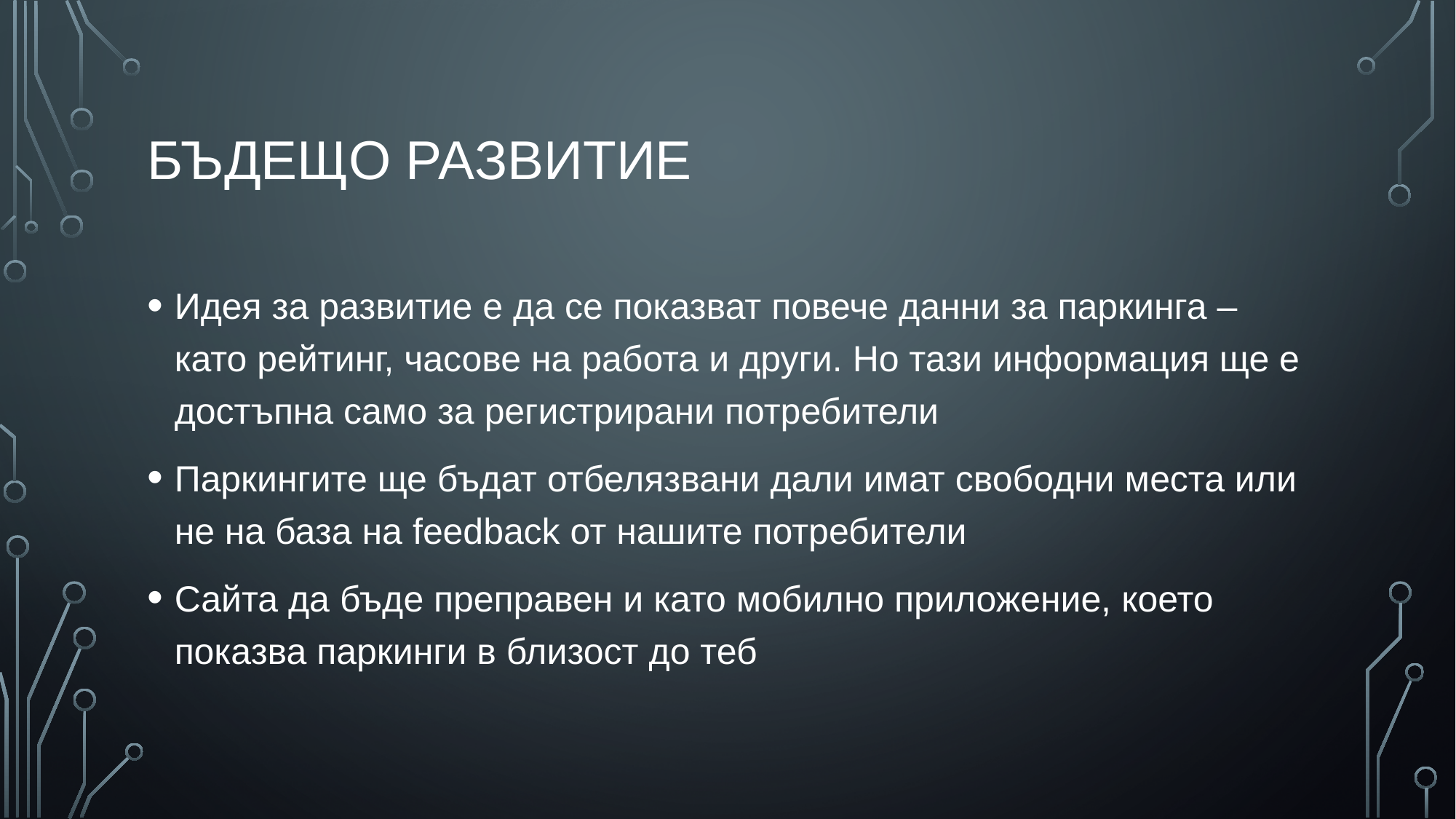

# Бъдещо развитие
Идея за развитие е да се показват повече данни за паркинга – като рейтинг, часове на работа и други. Но тази информация ще е достъпна само за регистрирани потребители
Паркингите ще бъдат отбелязвани дали имат свободни места или не на база на feedback от нашите потребители
Сайта да бъде преправен и като мобилно приложение, което показва паркинги в близост до теб